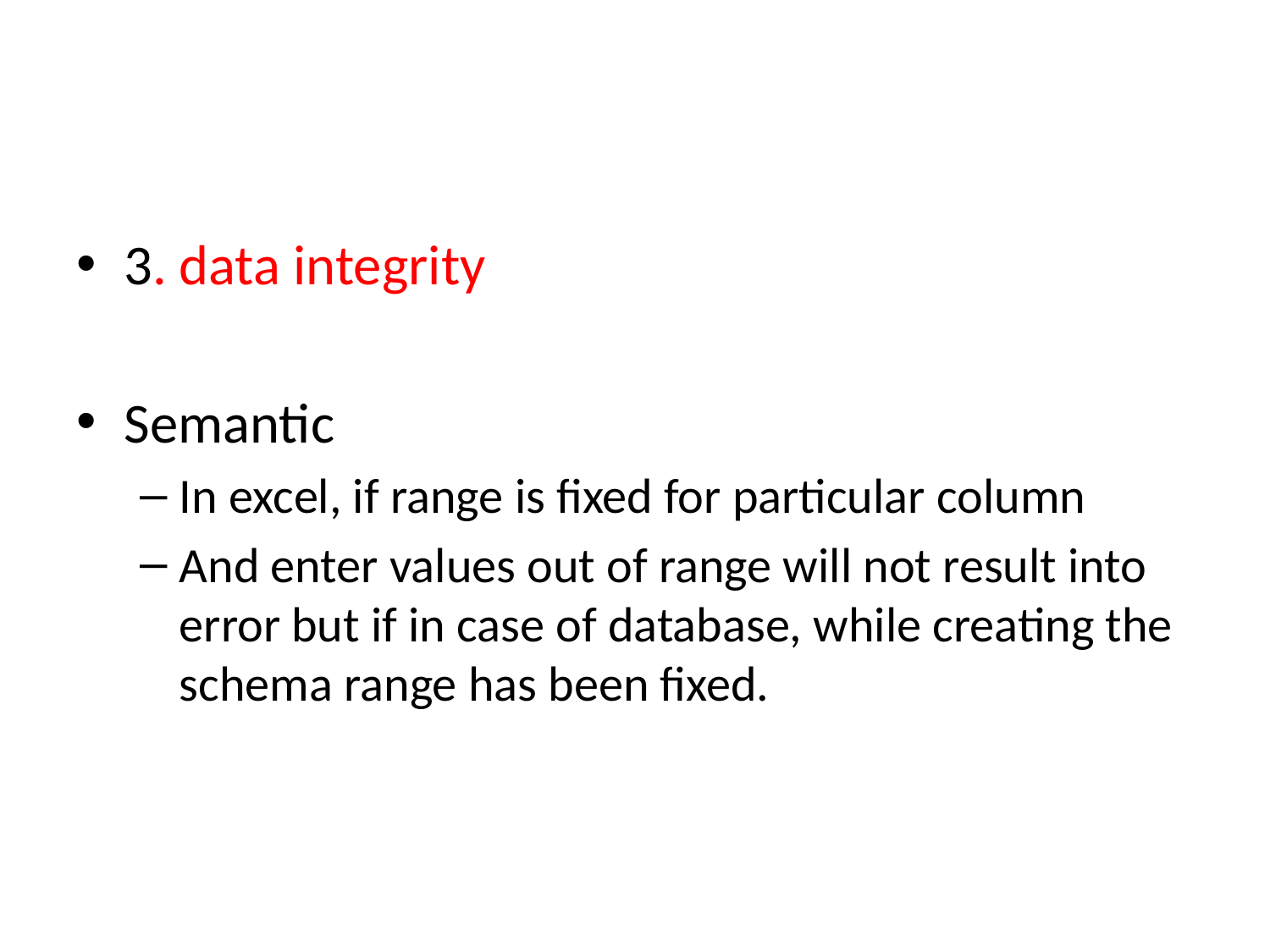

#
3. data integrity

Semantic
In excel, if range is fixed for particular column
And enter values out of range will not result into error but if in case of database, while creating the schema range has been fixed.